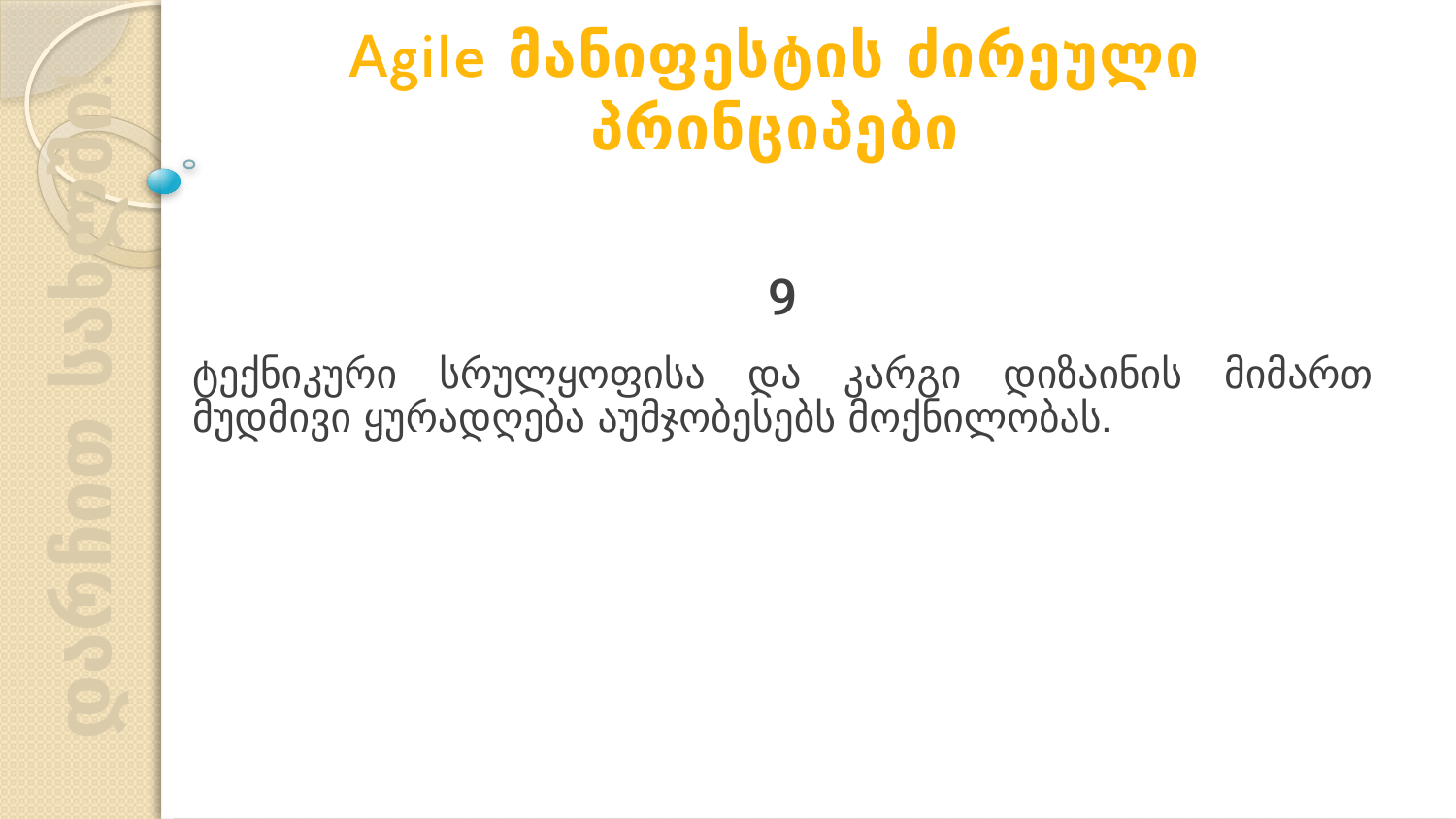

Agile მანიფესტის ძირეული პრინციპები
9
ტექნიკური სრულყოფისა და კარგი დიზაინის მიმართ მუდმივი ყურადღება აუმჯობესებს მოქნილობას.
დარჩით სახლში!